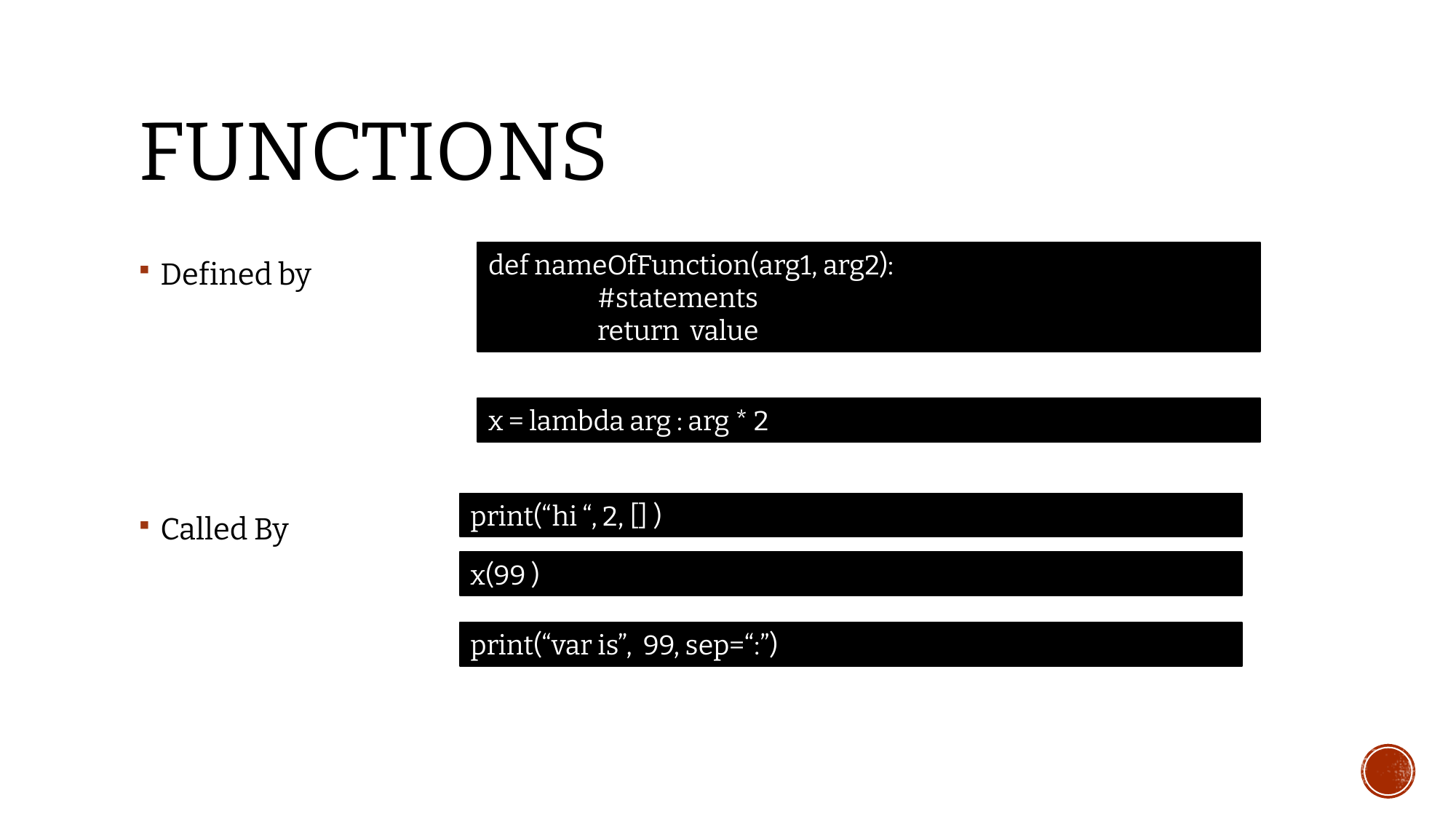

# functions
def nameOfFunction(arg1, arg2):
	#statements
	return  value
Defined by

Called By

x = lambda arg : arg * 2
print(“hi “, 2, [] )
x(99 )
print(“var is”,  99, sep=“:”)